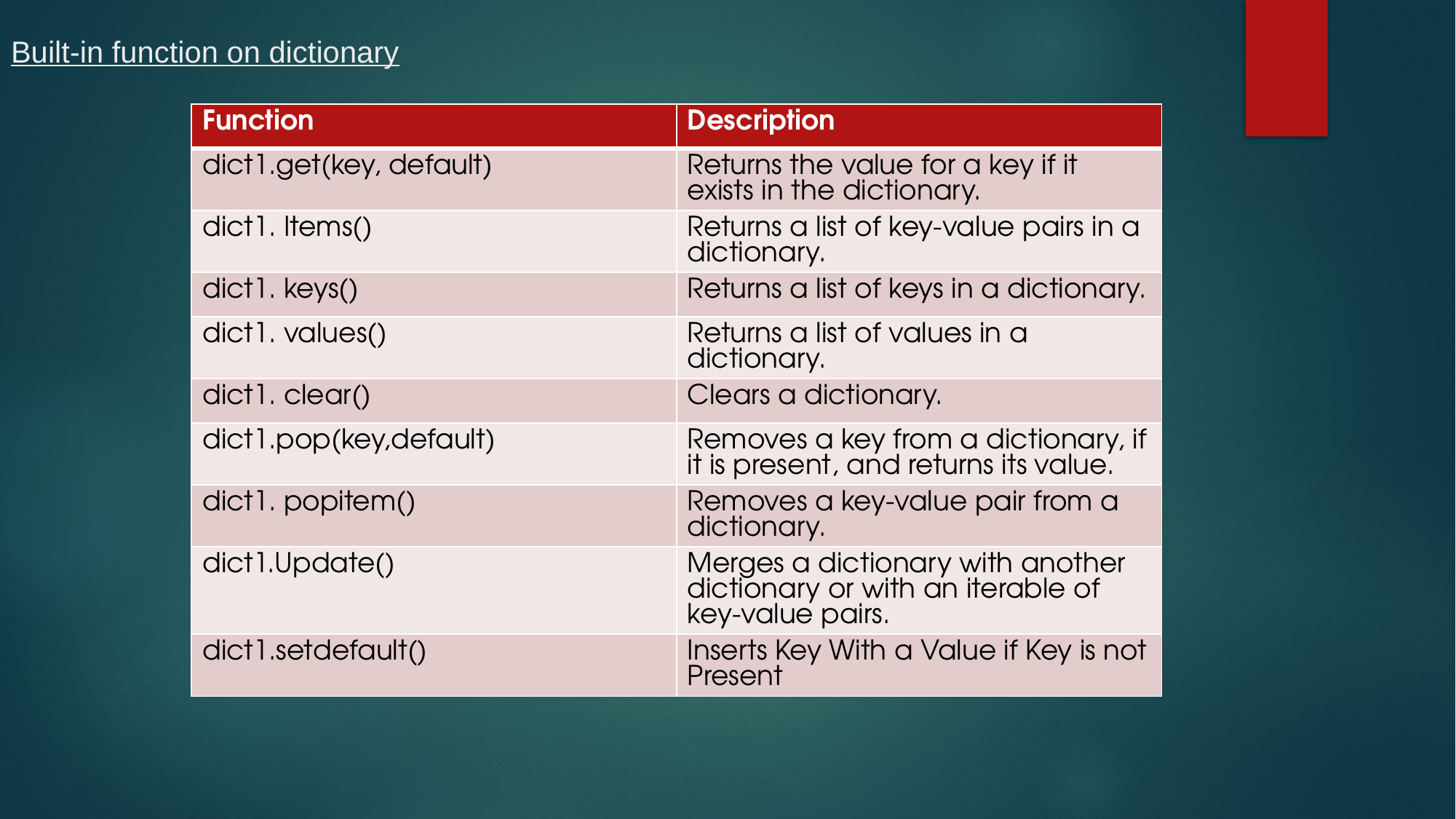

Built-in function on dictionary
| Function | Description |
| --- | --- |
| dict1.get(key, default) | Returns the value for a key if it exists in the dictionary. |
| dict1. Items() | Returns a list of key-value pairs in a dictionary. |
| dict1. keys() | Returns a list of keys in a dictionary. |
| dict1. values() | Returns a list of values in a dictionary. |
| dict1. clear() | Clears a dictionary. |
| dict1.pop(key,default) | Removes a key from a dictionary, if it is present, and returns its value. |
| dict1. popitem() | Removes a key-value pair from a dictionary. |
| dict1.Update() | Merges a dictionary with another dictionary or with an iterable of key-value pairs. |
| dict1.setdefault() | Inserts Key With a Value if Key is not Present |